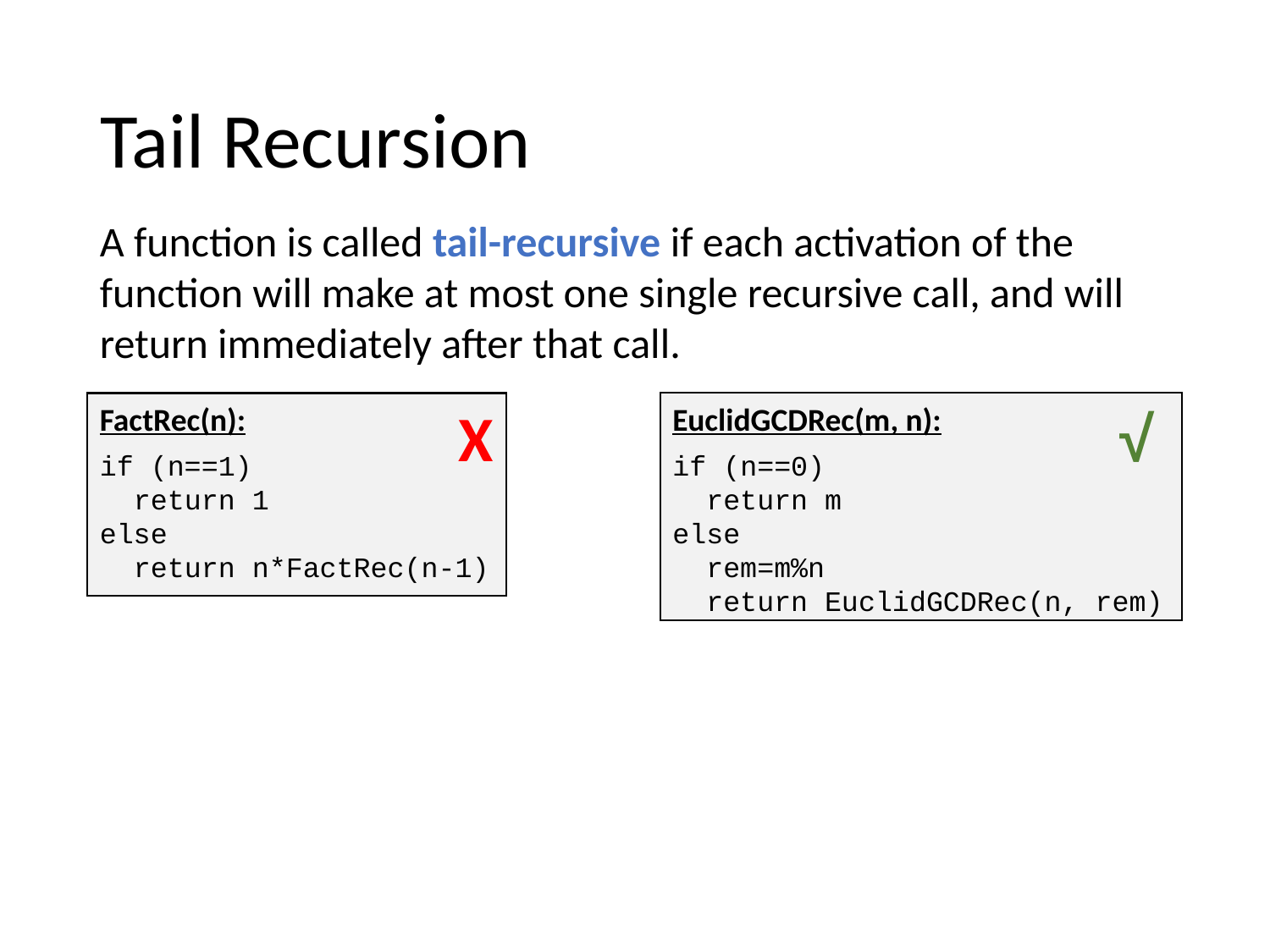

# Tail Recursion
A function is called tail-recursive if each activation of the function will make at most one single recursive call, and will return immediately after that call.
X
√
FactRec(n):
if (n==1)
  return 1
else
  return n*FactRec(n-1)
EuclidGCDRec(m, n):
if (n==0)
  return m
else
  rem=m%n
  return EuclidGCDRec(n, rem)